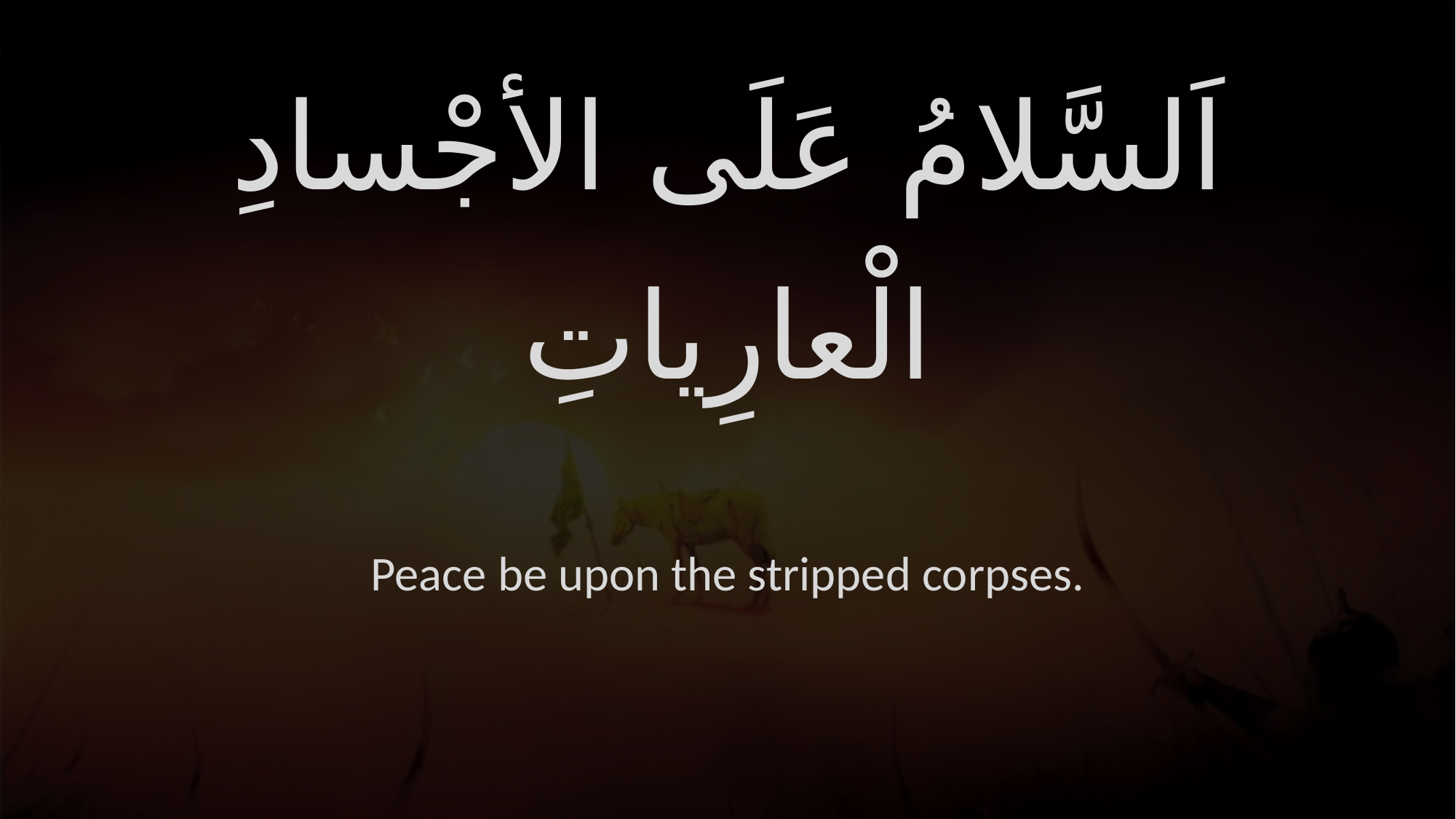

# اَلسَّلامُ عَلَى الأجْسادِ الْعارِياتِ
Peace be upon the stripped corpses.